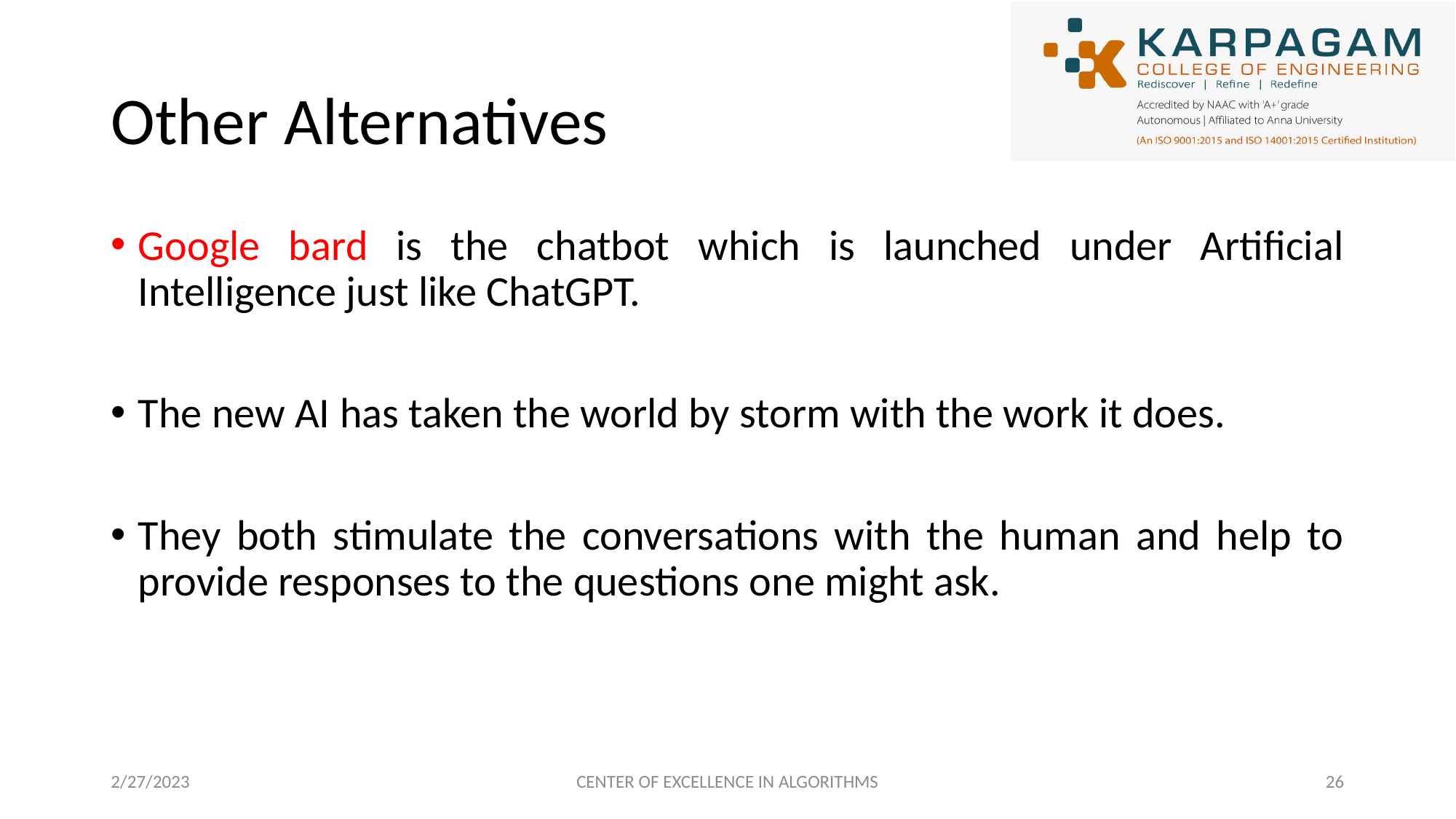

# Other Alternatives
Google bard is the chatbot which is launched under Artificial Intelligence just like ChatGPT.

The new AI has taken the world by storm with the work it does.

They both stimulate the conversations with the human and help to provide responses to the questions one might ask.
2/27/2023
CENTER OF EXCELLENCE IN ALGORITHMS
26